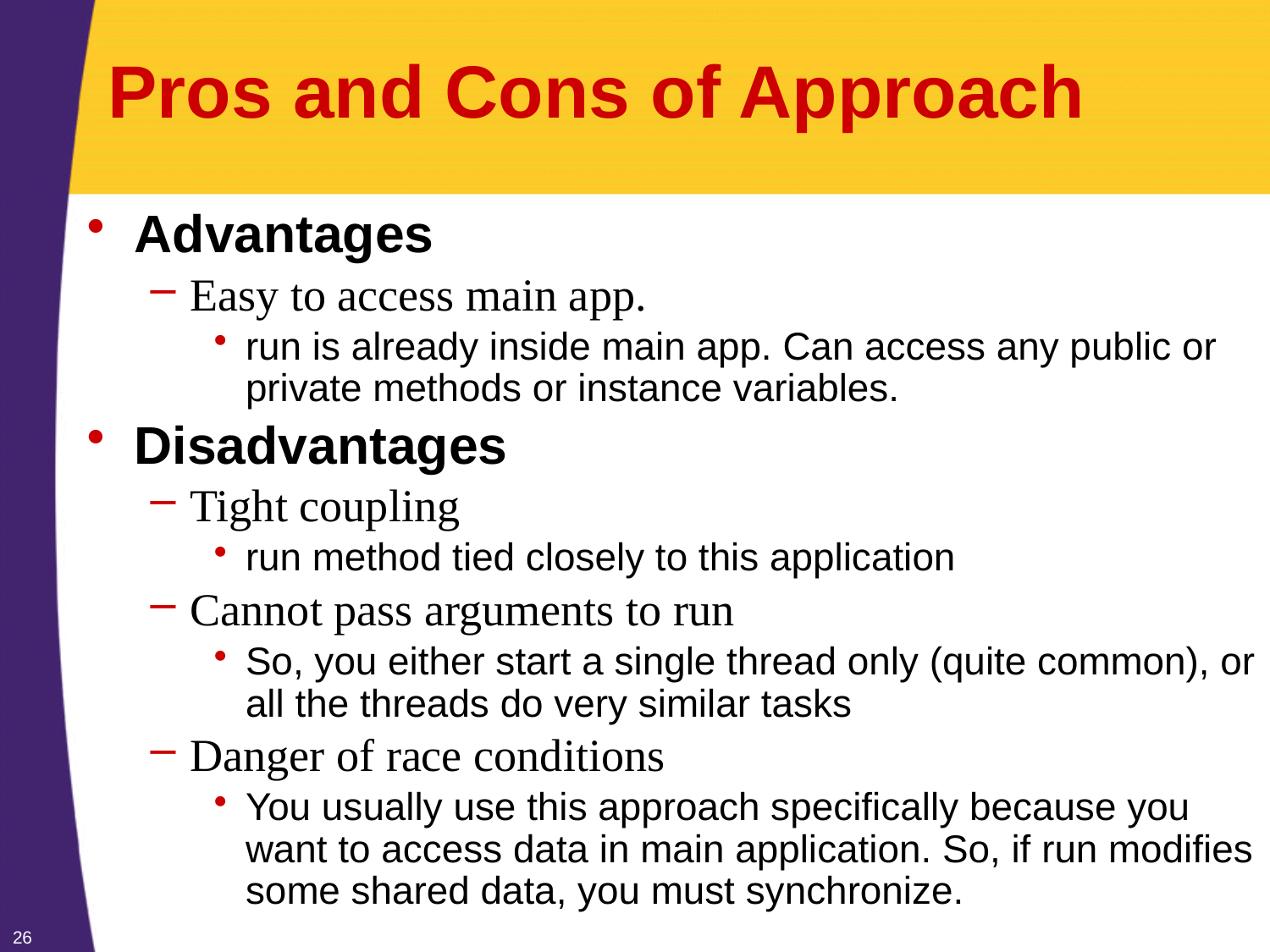

# Pros and Cons of Approach
Advantages
Easy to access main app.
run is already inside main app. Can access any public or private methods or instance variables.
Disadvantages
Tight coupling
run method tied closely to this application
Cannot pass arguments to run
So, you either start a single thread only (quite common), or all the threads do very similar tasks
Danger of race conditions
You usually use this approach specifically because you want to access data in main application. So, if run modifies some shared data, you must synchronize.
26